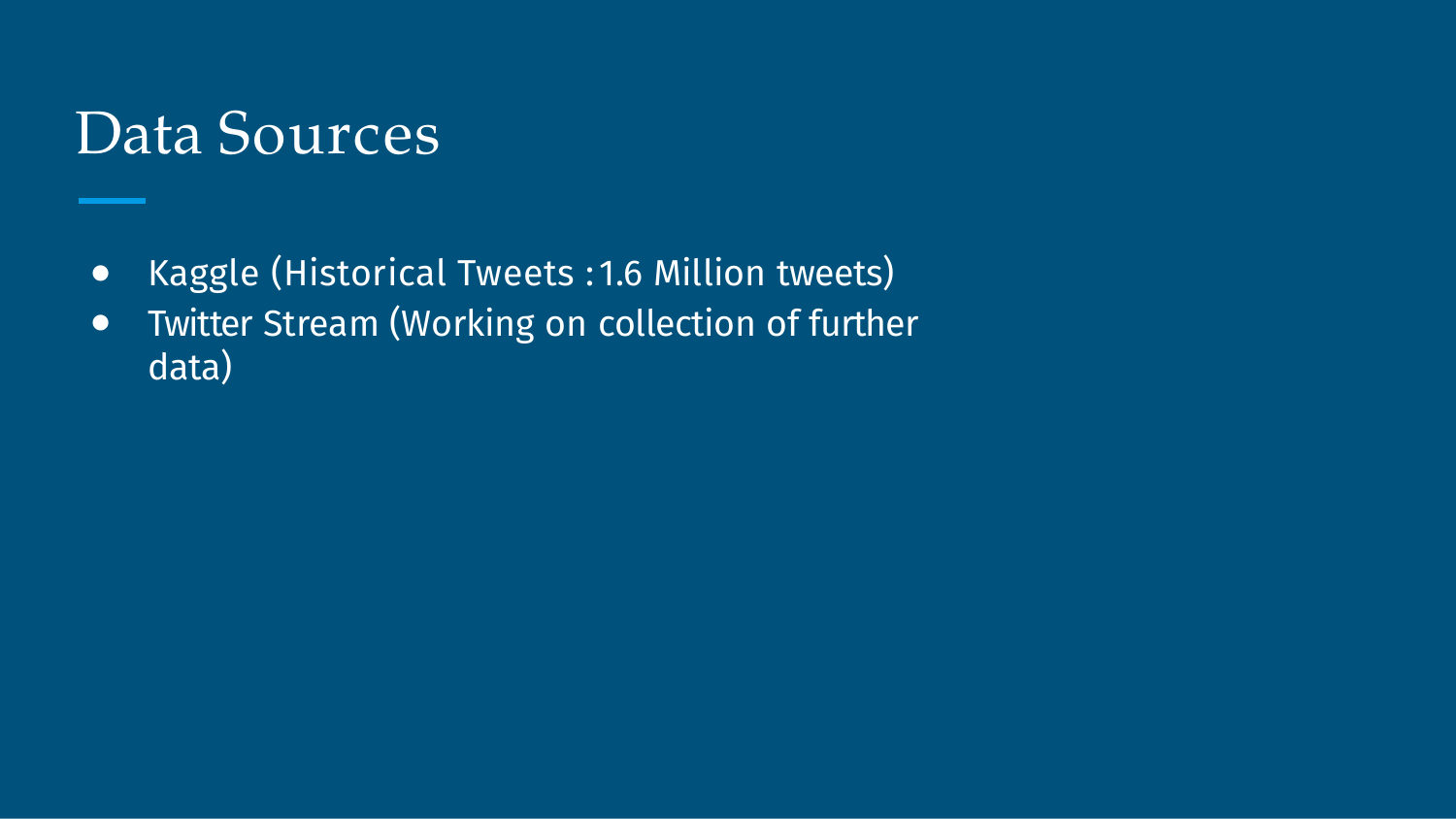

# Data Sources

Kaggle (Historical Tweets : 1.6 Million tweets)
Twitter Stream (Working on collection of further data)